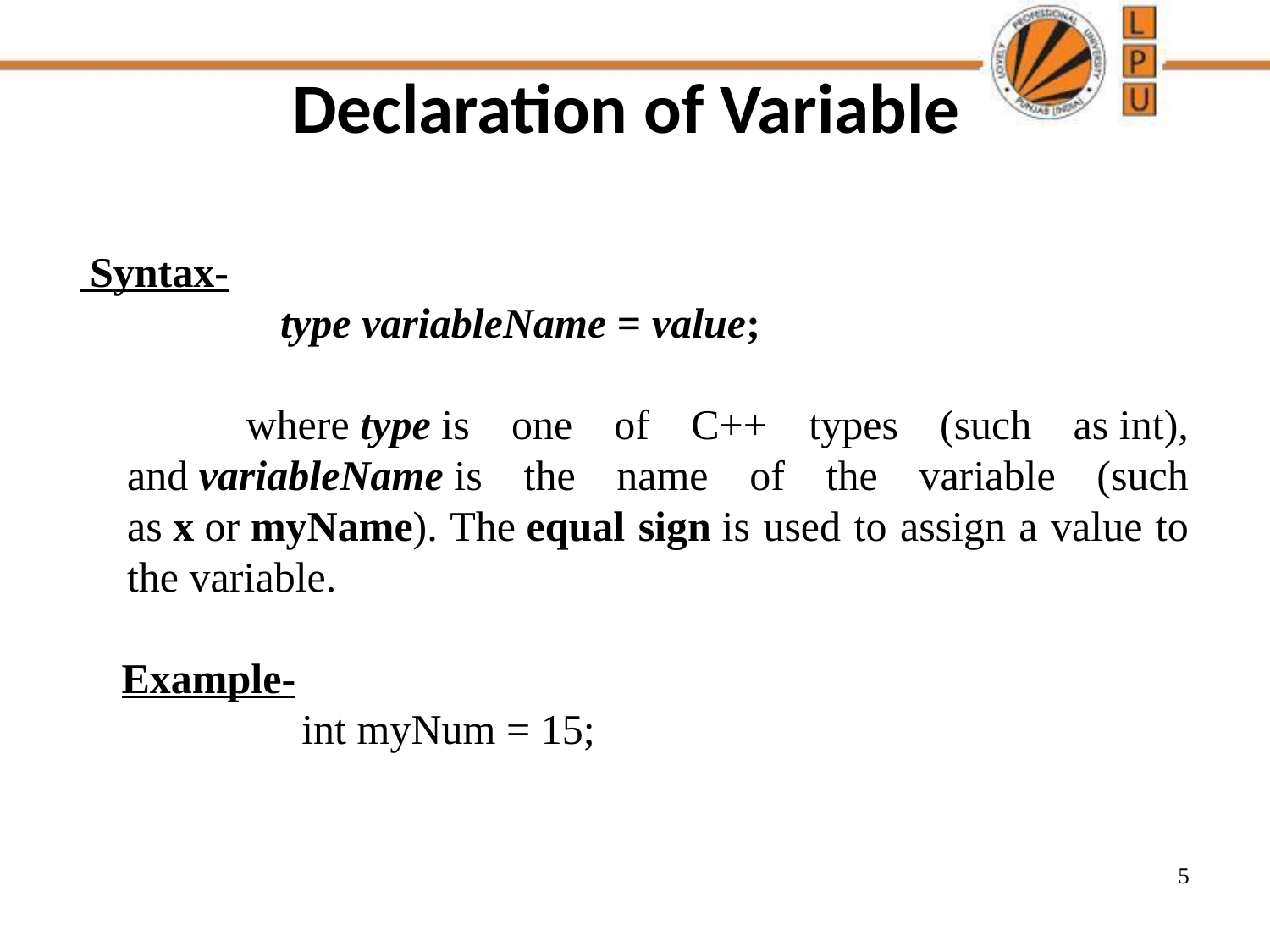

# Declaration of Variable
 Syntax-
                   type variableName = value;

    where type is one of C++ types (such as int), and variableName is the name of the variable (such as x or myName). The equal sign is used to assign a value to the variable.

    Example-
                     int myNum = 15;

5